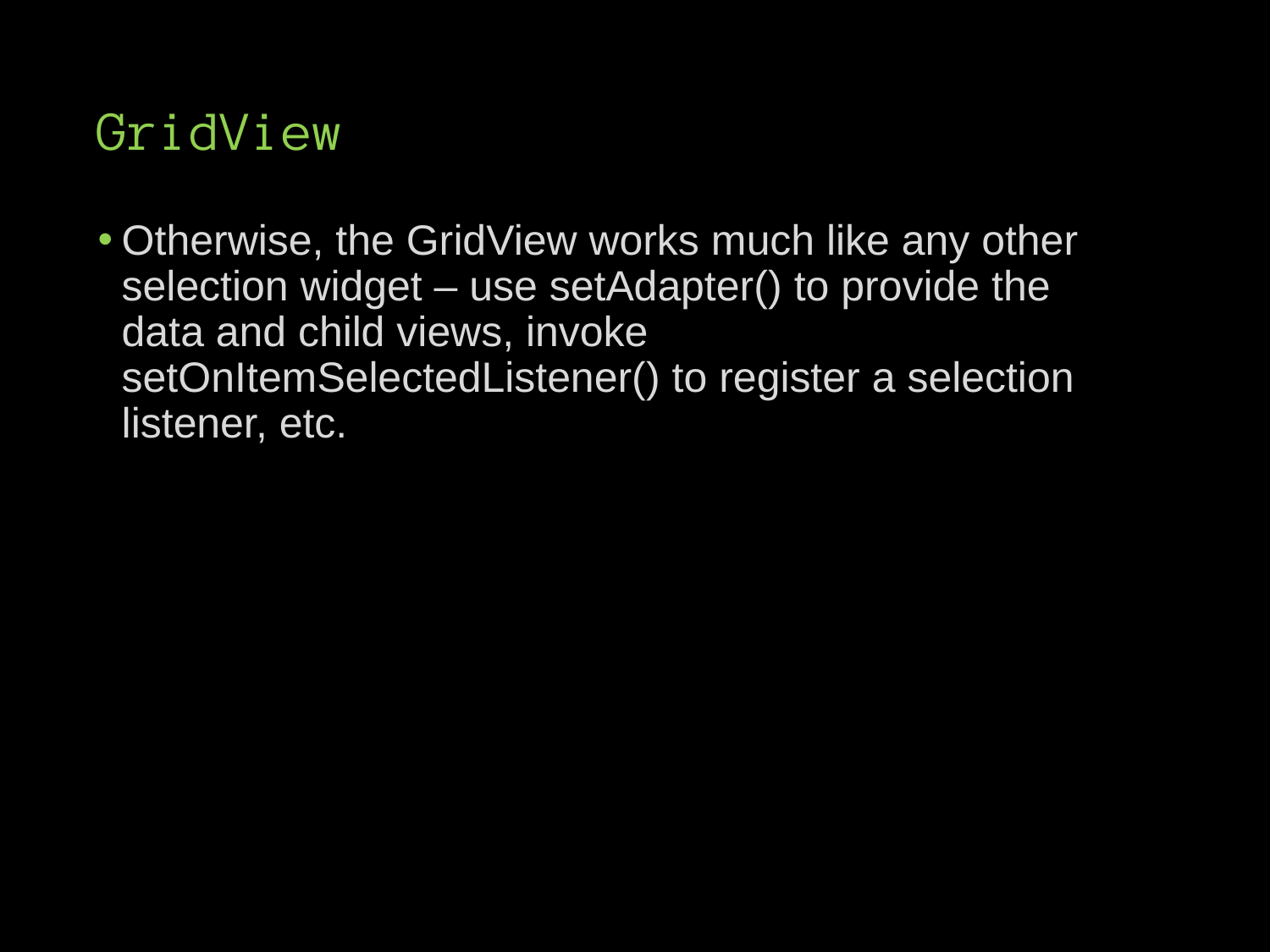

# GridView
Otherwise, the GridView works much like any other selection widget – use setAdapter() to provide the data and child views, invoke setOnItemSelectedListener() to register a selection listener, etc.